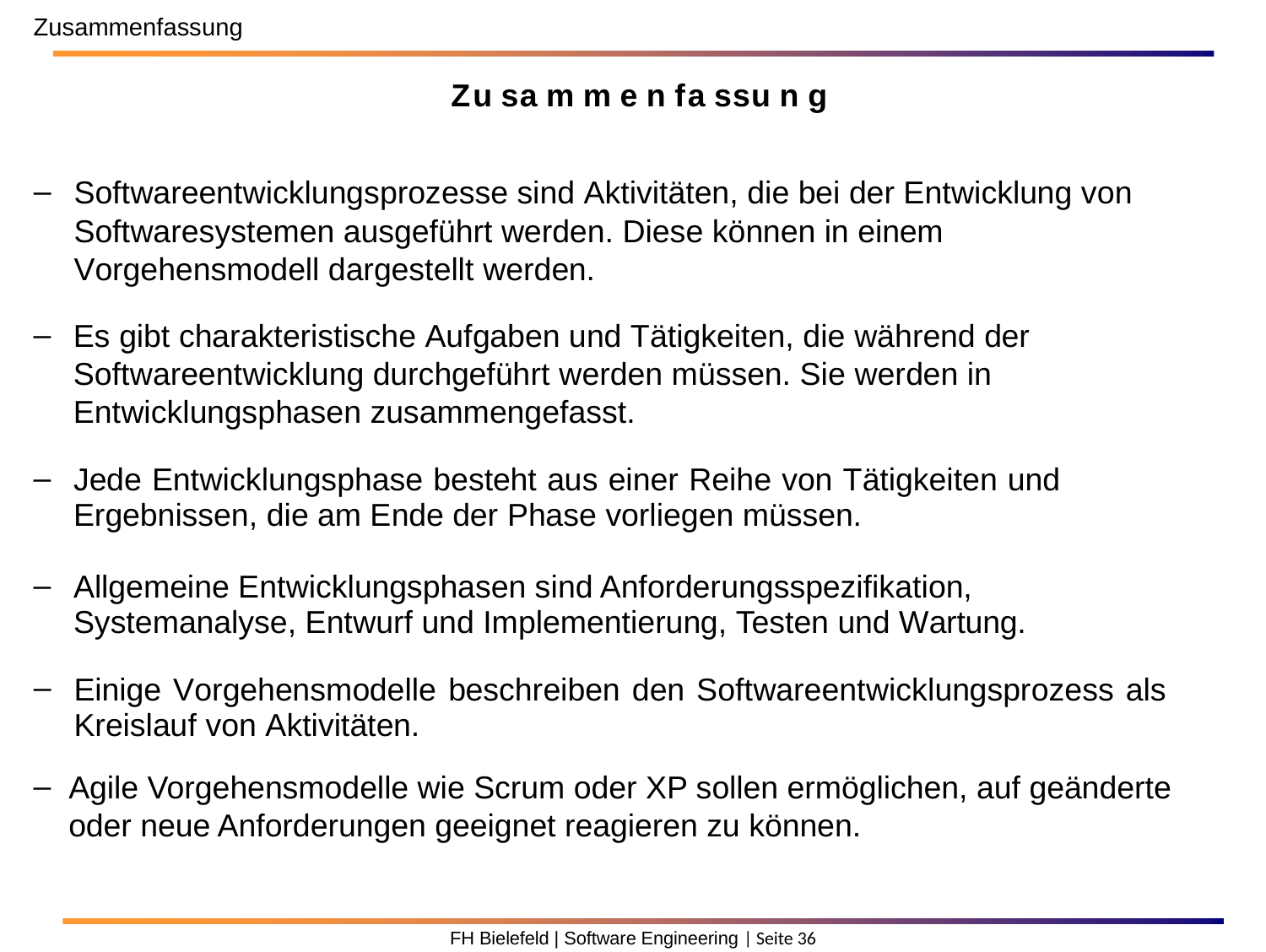

Zusammenfassung

Zu sa m m e n fa ssu n g

Softwareentwicklungsprozesse sind Aktivitäten, die bei der Entwicklung von Softwaresystemen ausgeführt werden. Diese können in einem Vorgehensmodell dargestellt werden.
Es gibt charakteristische Aufgaben und Tätigkeiten, die während der Softwareentwicklung durchgeführt werden müssen. Sie werden in Entwicklungsphasen zusammengefasst.

Jede Entwicklungsphase besteht aus einer Reihe von Tätigkeiten und Ergebnissen, die am Ende der Phase vorliegen müssen.

Allgemeine Entwicklungsphasen sind Anforderungsspezifikation, Systemanalyse, Entwurf und Implementierung, Testen und Wartung.

Einige Vorgehensmodelle beschreiben den Softwareentwicklungsprozess als Kreislauf von Aktivitäten.
Agile Vorgehensmodelle wie Scrum oder XP sollen ermöglichen, auf geänderte oder neue Anforderungen geeignet reagieren zu können.